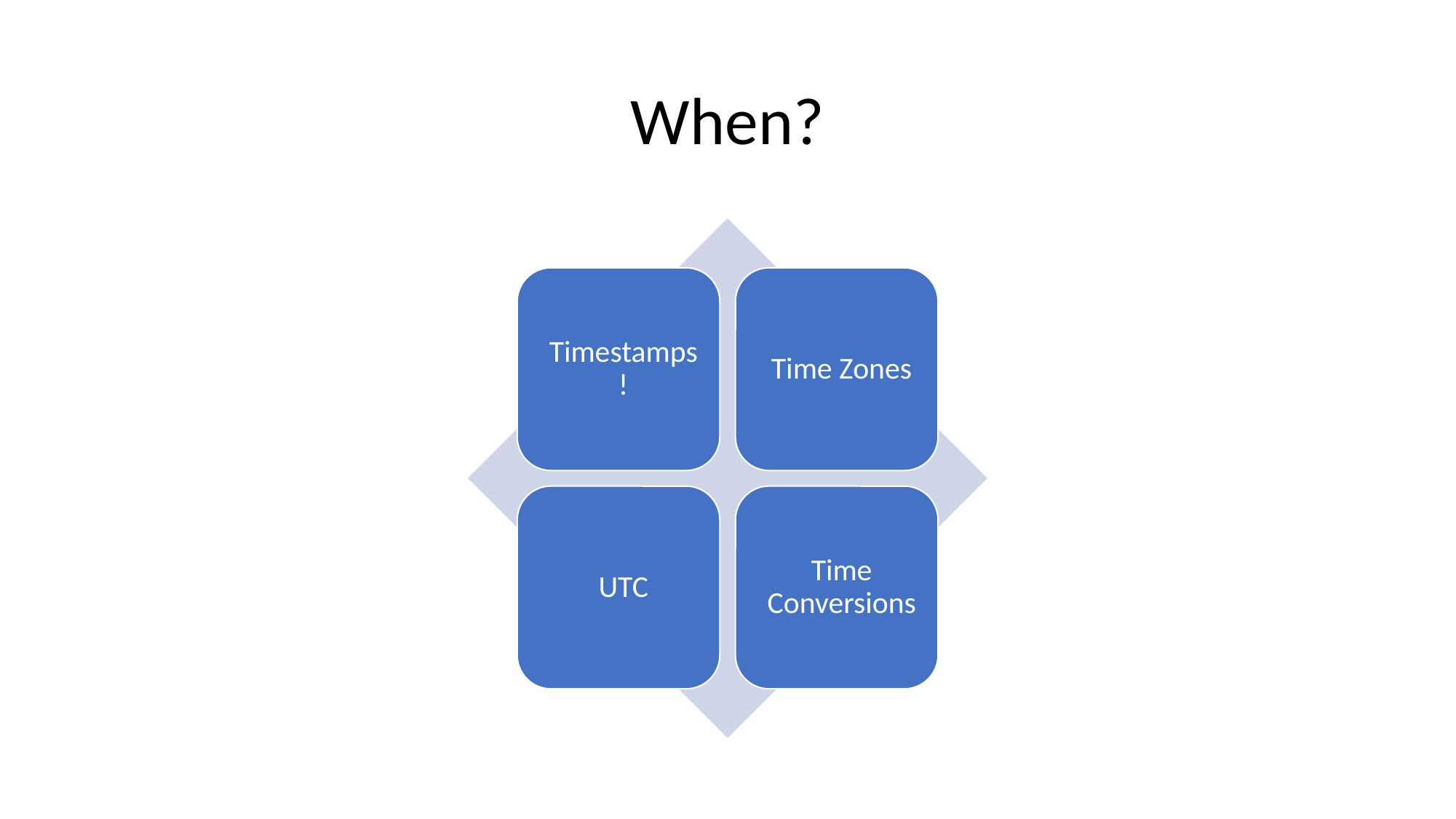

# When?
Timestamps!
Time Zones
UTC
Time Conversions